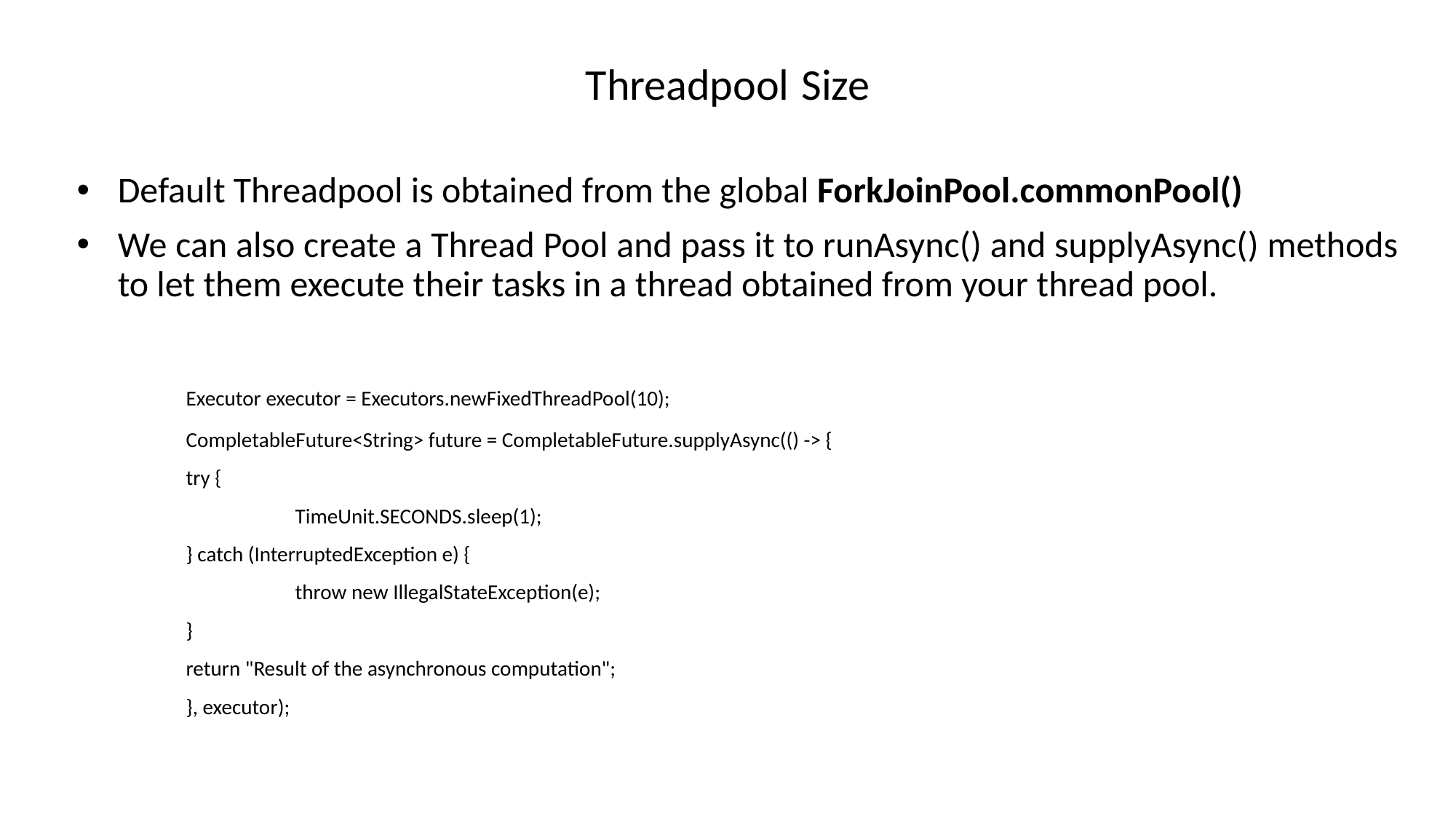

# Threadpool Size
Default Threadpool is obtained from the global ForkJoinPool.commonPool()
We can also create a Thread Pool and pass it to runAsync() and supplyAsync() methods to let them execute their tasks in a thread obtained from your thread pool.

	Executor executor = Executors.newFixedThreadPool(10);
	CompletableFuture<String> future = CompletableFuture.supplyAsync(() -> {
    	try {
        		TimeUnit.SECONDS.sleep(1);
    	} catch (InterruptedException e) {
        		throw new IllegalStateException(e);
    	}
    	return "Result of the asynchronous computation";
	}, executor);